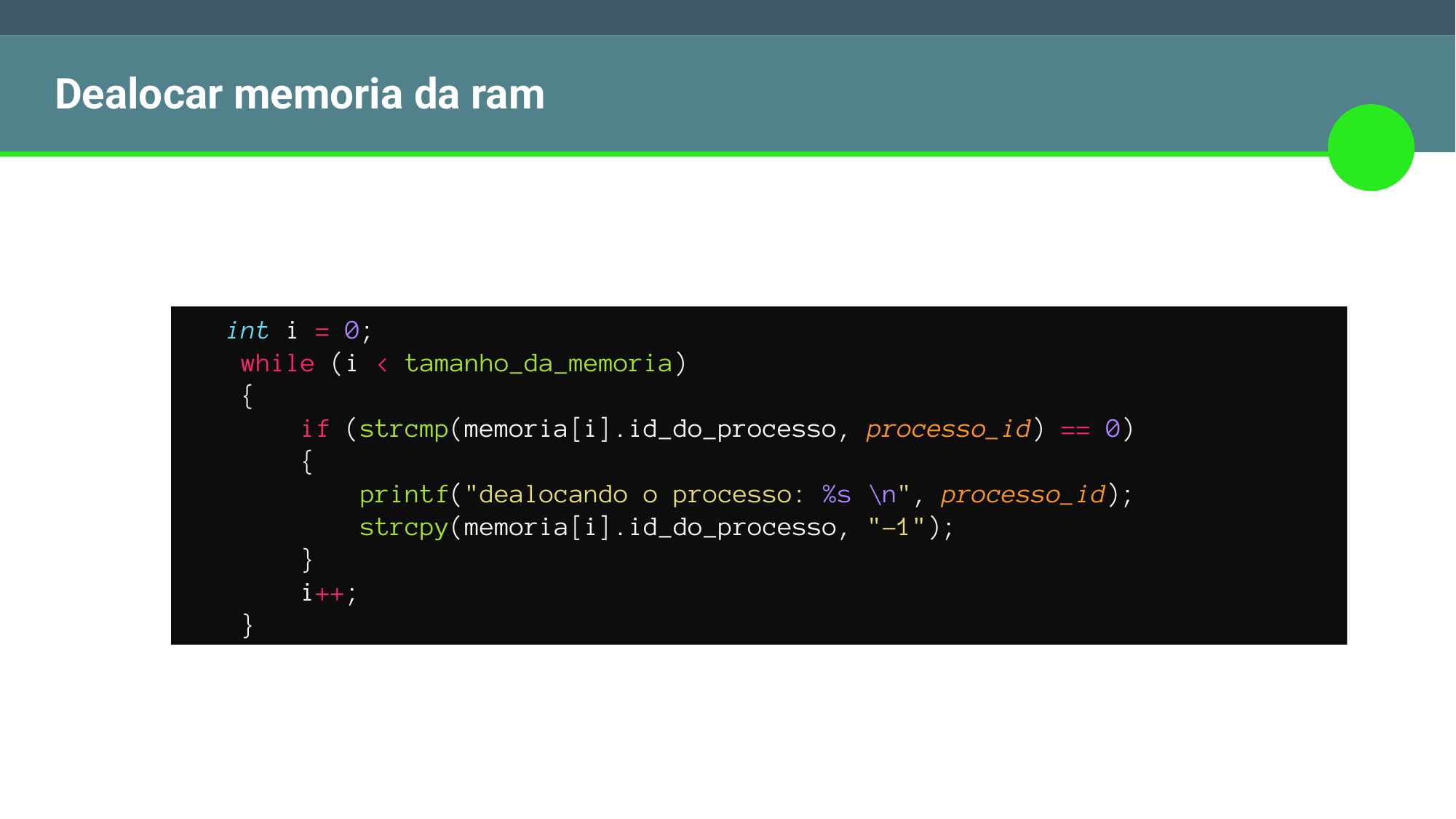

Dealocar memoria da ram

   int i = 0;
    while (i < tamanho_da_memoria)
    {
        if (strcmp(memoria[i].id_do_processo, processo_id) == 0)
        {
            printf("dealocando o processo: %s \n", processo_id);
            strcpy(memoria[i].id_do_processo, "-1");
        }
        i++;
    }